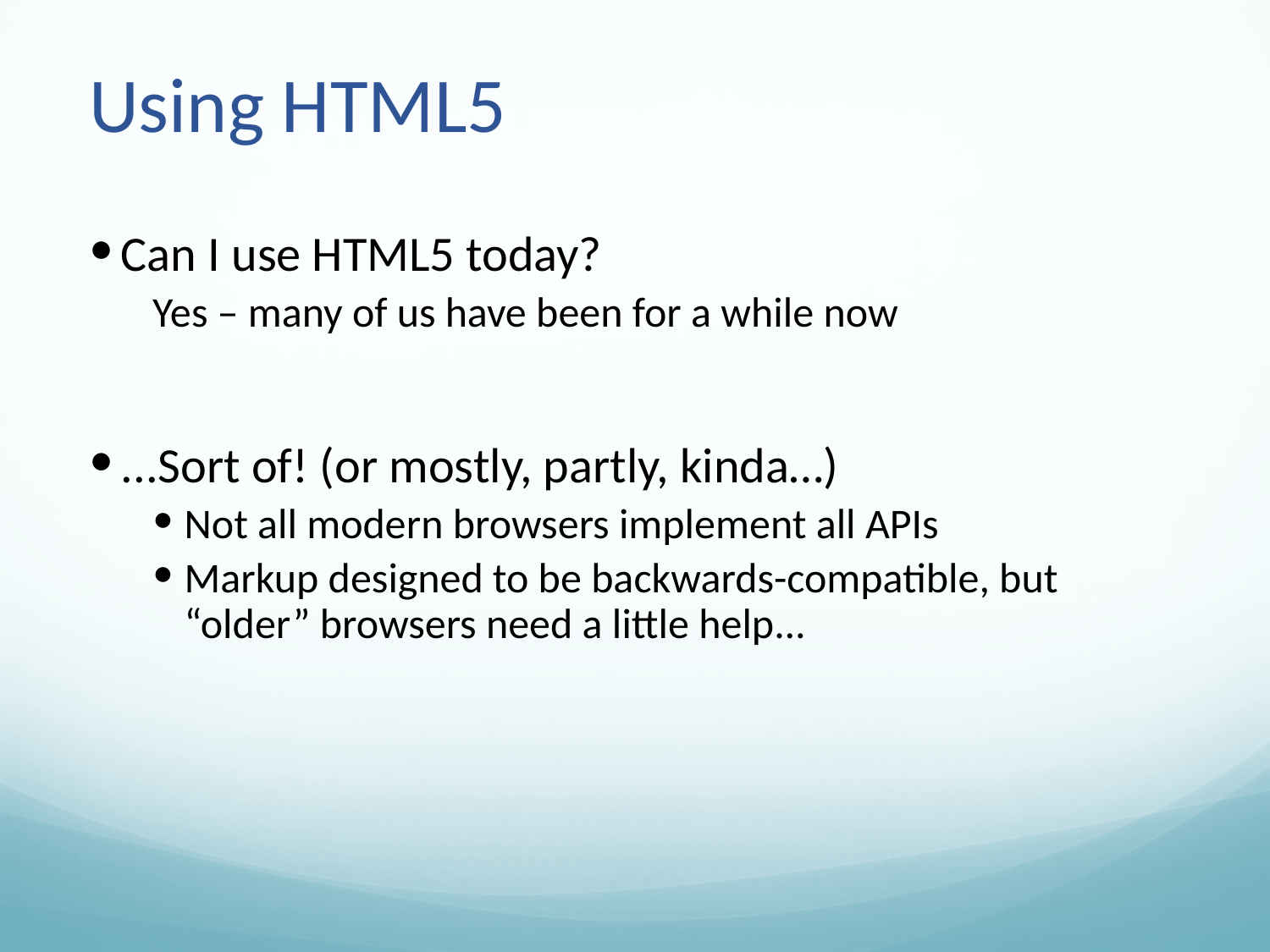

# Using HTML5
Can I use HTML5 today?
Yes – many of us have been for a while now

...Sort of! (or mostly, partly, kinda…)
Not all modern browsers implement all APIs
Markup designed to be backwards-compatible, but “older” browsers need a little help...